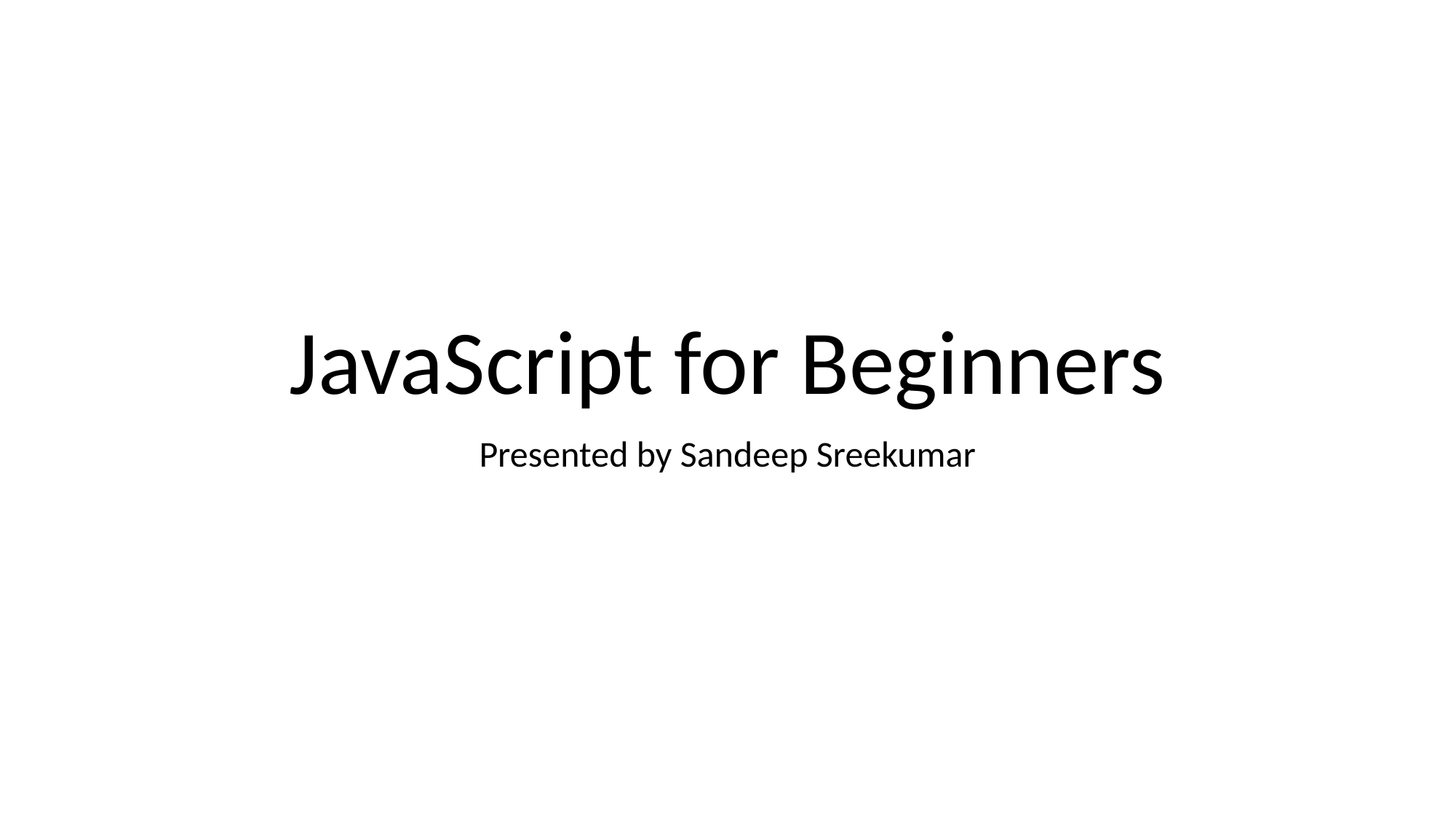

# JavaScript for Beginners
Presented by Sandeep Sreekumar